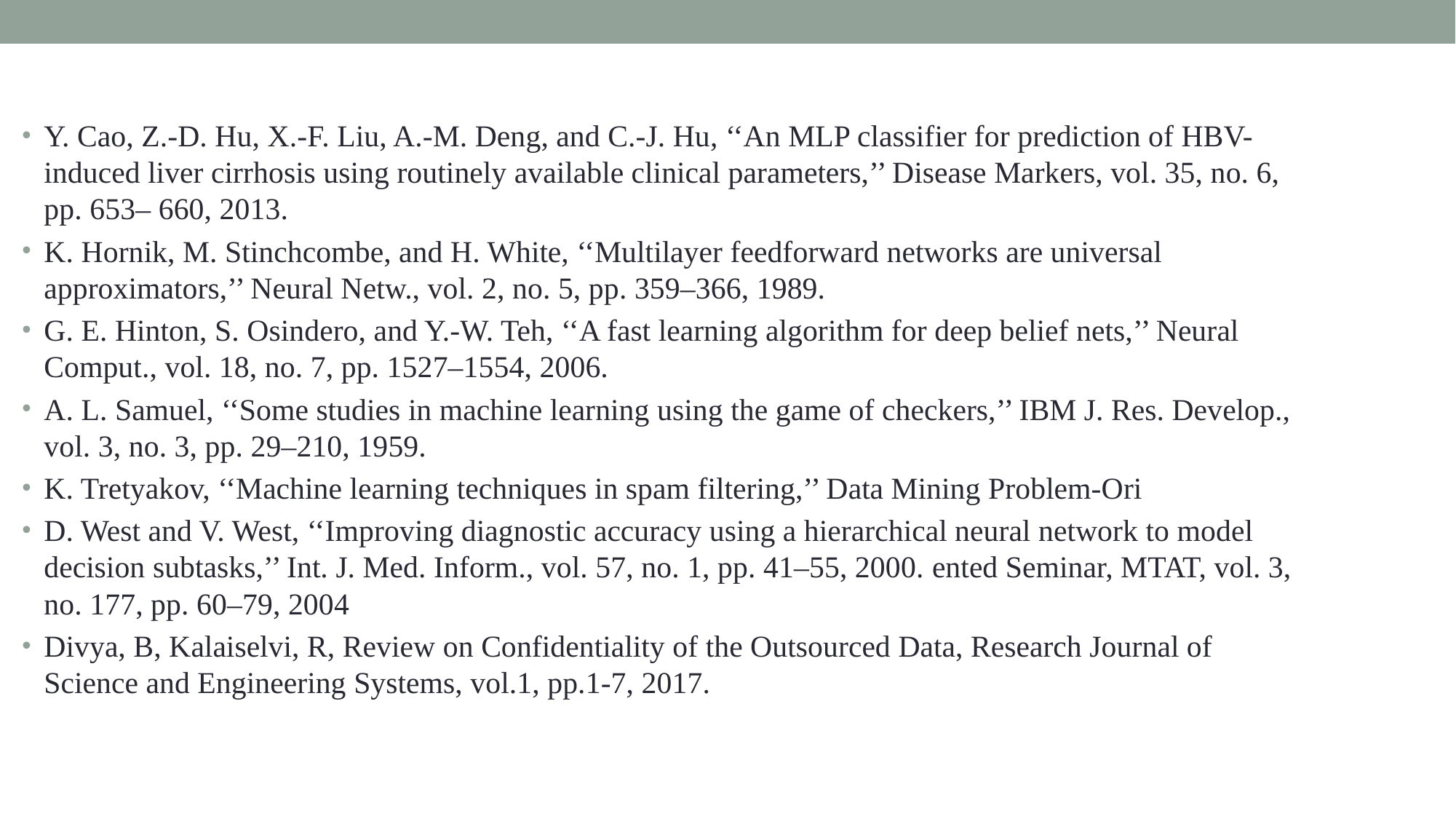

Y. Cao, Z.-D. Hu, X.-F. Liu, A.-M. Deng, and C.-J. Hu, ‘‘An MLP classifier for prediction of HBV-induced liver cirrhosis using routinely available clinical parameters,’’ Disease Markers, vol. 35, no. 6, pp. 653– 660, 2013.
K. Hornik, M. Stinchcombe, and H. White, ‘‘Multilayer feedforward networks are universal approximators,’’ Neural Netw., vol. 2, no. 5, pp. 359–366, 1989.
G. E. Hinton, S. Osindero, and Y.-W. Teh, ‘‘A fast learning algorithm for deep belief nets,’’ Neural Comput., vol. 18, no. 7, pp. 1527–1554, 2006.
A. L. Samuel, ‘‘Some studies in machine learning using the game of checkers,’’ IBM J. Res. Develop., vol. 3, no. 3, pp. 29–210, 1959.
K. Tretyakov, ‘‘Machine learning techniques in spam filtering,’’ Data Mining Problem-Ori
D. West and V. West, ‘‘Improving diagnostic accuracy using a hierarchical neural network to model decision subtasks,’’ Int. J. Med. Inform., vol. 57, no. 1, pp. 41–55, 2000. ented Seminar, MTAT, vol. 3, no. 177, pp. 60–79, 2004
Divya, B, Kalaiselvi, R, Review on Confidentiality of the Outsourced Data, Research Journal of Science and Engineering Systems, vol.1, pp.1-7, 2017.